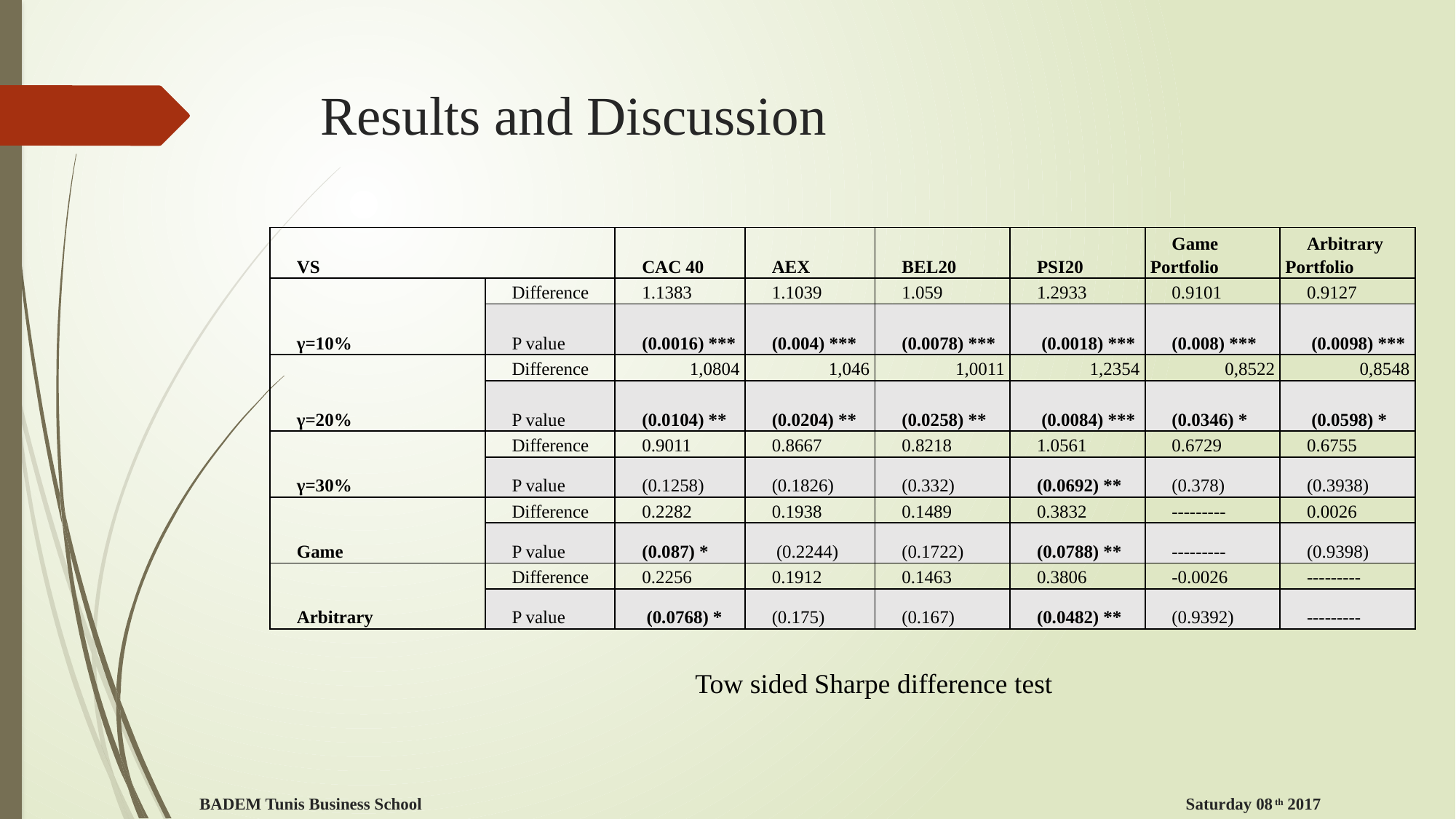

# Results and Discussion
| VS |  | CAC 40 | AEX | BEL20 | PSI20 | Game Portfolio | Arbitrary Portfolio |
| --- | --- | --- | --- | --- | --- | --- | --- |
| γ=10% | Difference | 1.1383 | 1.1039 | 1.059 | 1.2933 | 0.9101 | 0.9127 |
|  | P value | (0.0016) \*\*\* | (0.004) \*\*\* | (0.0078) \*\*\* | (0.0018) \*\*\* | (0.008) \*\*\* | (0.0098) \*\*\* |
| γ=20% | Difference | 1,0804 | 1,046 | 1,0011 | 1,2354 | 0,8522 | 0,8548 |
|  | P value | (0.0104) \*\* | (0.0204) \*\* | (0.0258) \*\* | (0.0084) \*\*\* | (0.0346) \* | (0.0598) \* |
| γ=30% | Difference | 0.9011 | 0.8667 | 0.8218 | 1.0561 | 0.6729 | 0.6755 |
|  | P value | (0.1258) | (0.1826) | (0.332) | (0.0692) \*\* | (0.378) | (0.3938) |
| Game | Difference | 0.2282 | 0.1938 | 0.1489 | 0.3832 | --------- | 0.0026 |
|  | P value | (0.087) \* | (0.2244) | (0.1722) | (0.0788) \*\* | --------- | (0.9398) |
| Arbitrary | Difference | 0.2256 | 0.1912 | 0.1463 | 0.3806 | -0.0026 | --------- |
|  | P value | (0.0768) \* | (0.175) | (0.167) | (0.0482) \*\* | (0.9392) | --------- |
Tow sided Sharpe difference test
BADEM Tunis Business School                                                                                                                                                                                       Saturday 08th 2017